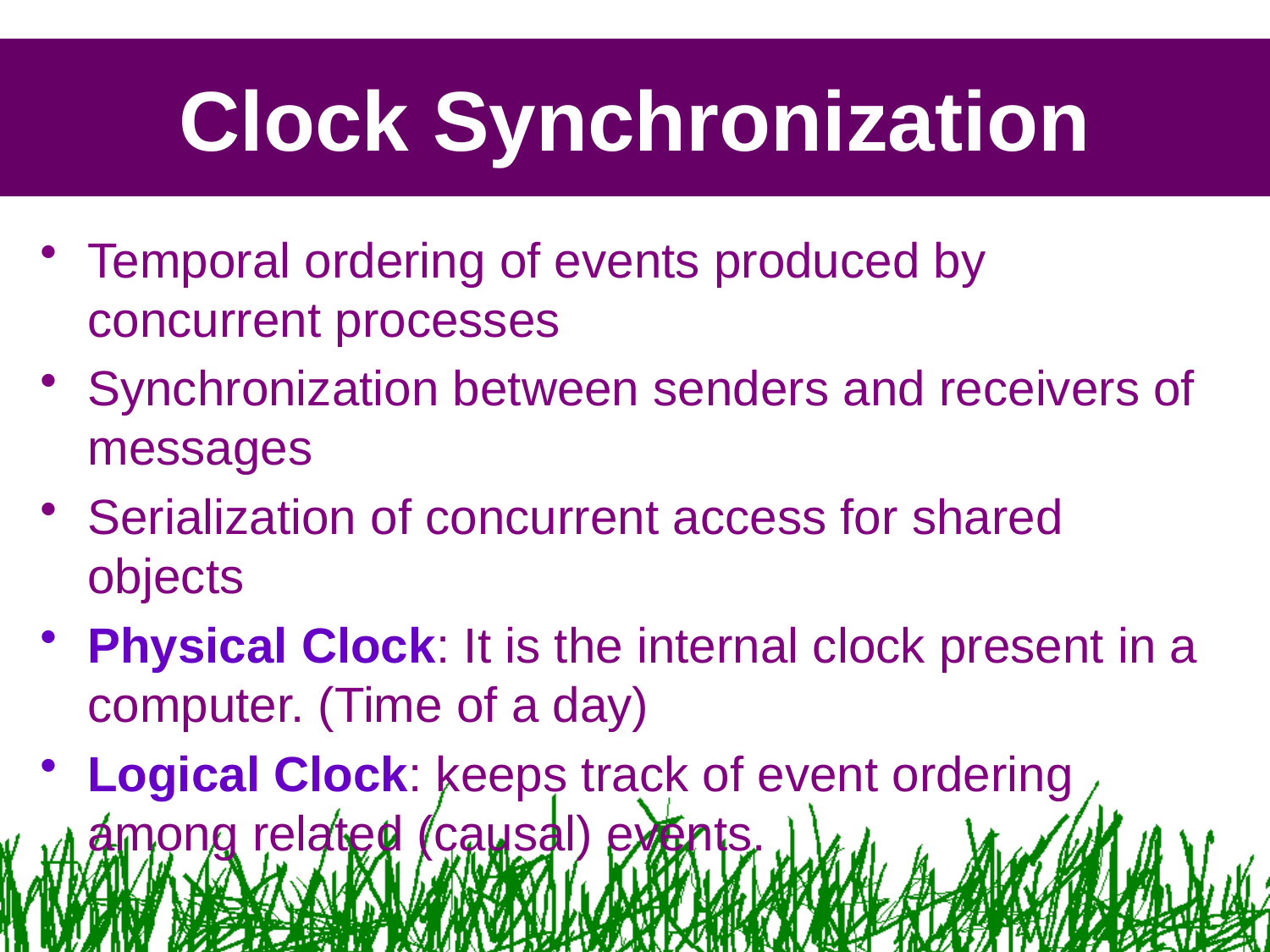

# Clock Synchronization
Temporal ordering of events produced by concurrent processes
Synchronization between senders and receivers of messages
Serialization of concurrent access for shared objects
Physical Clock: It is the internal clock present in a computer. (Time of a day)
Logical Clock: keeps track of event ordering among related (causal) events.